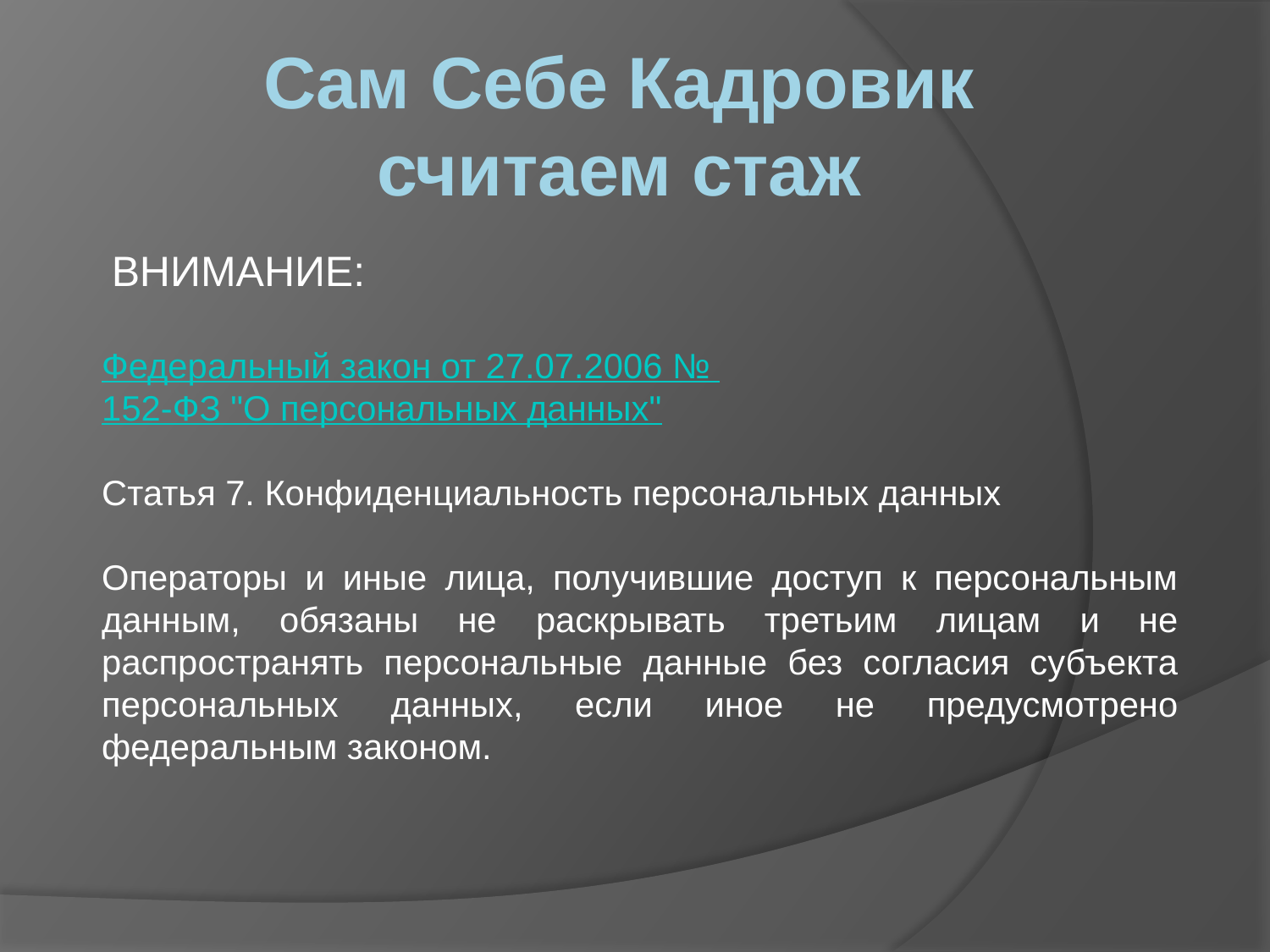

# Сам Себе Кадровик считаем стаж
ВНИМАНИЕ:
Федеральный закон от 27.07.2006 № 152-ФЗ "О персональных данных"

Статья 7. Конфиденциальность персональных данных

Операторы и иные лица, получившие доступ к персональным данным, обязаны не раскрывать третьим лицам и не распространять персональные данные без согласия субъекта персональных данных, если иное не предусмотрено федеральным законом.